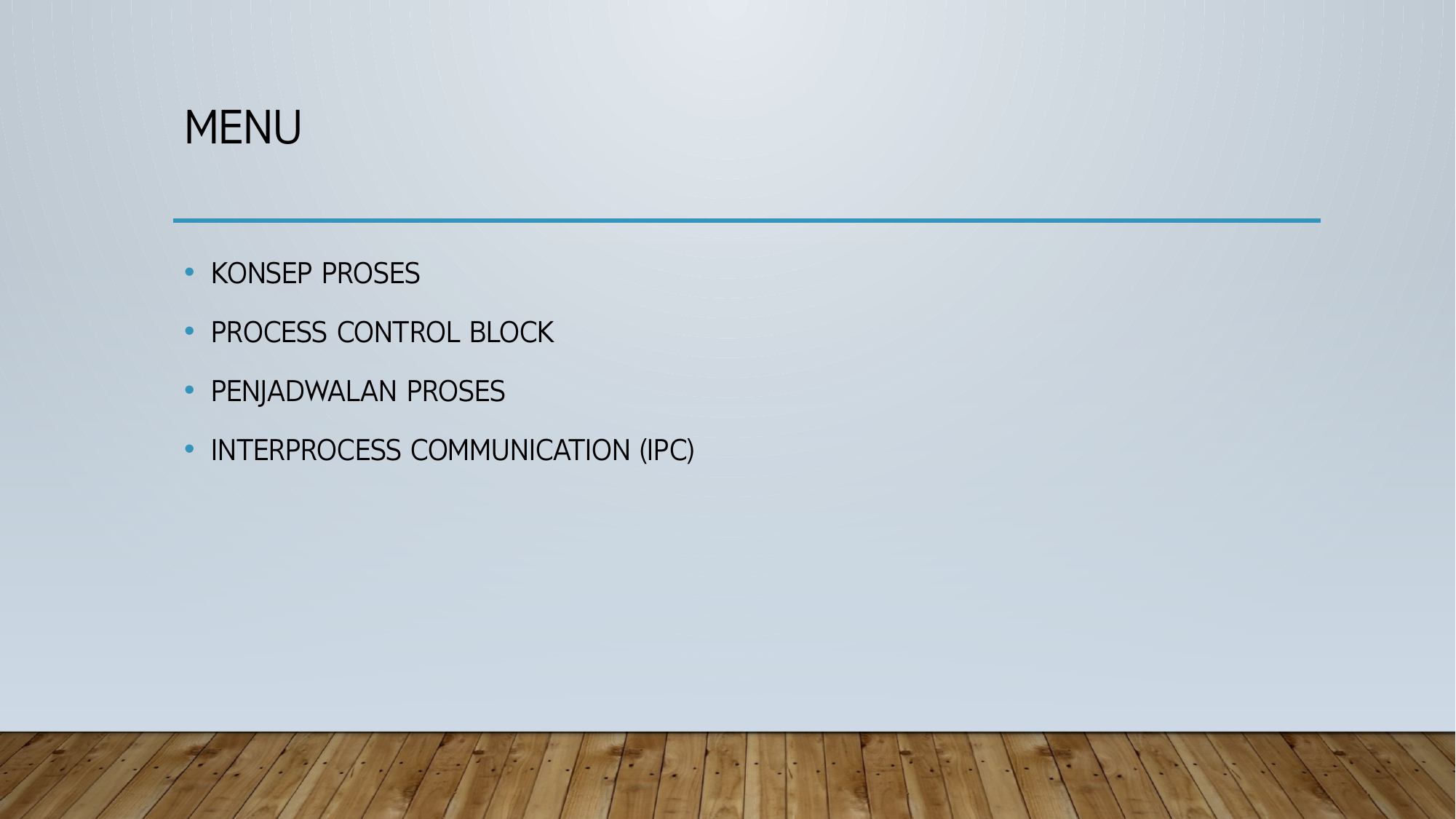

# MENU
KONSEP PROSES
PROCESS CONTROL BLOCK
PENJADWALAN PROSES
INTERPROCESS COMMUNICATION (IPC)